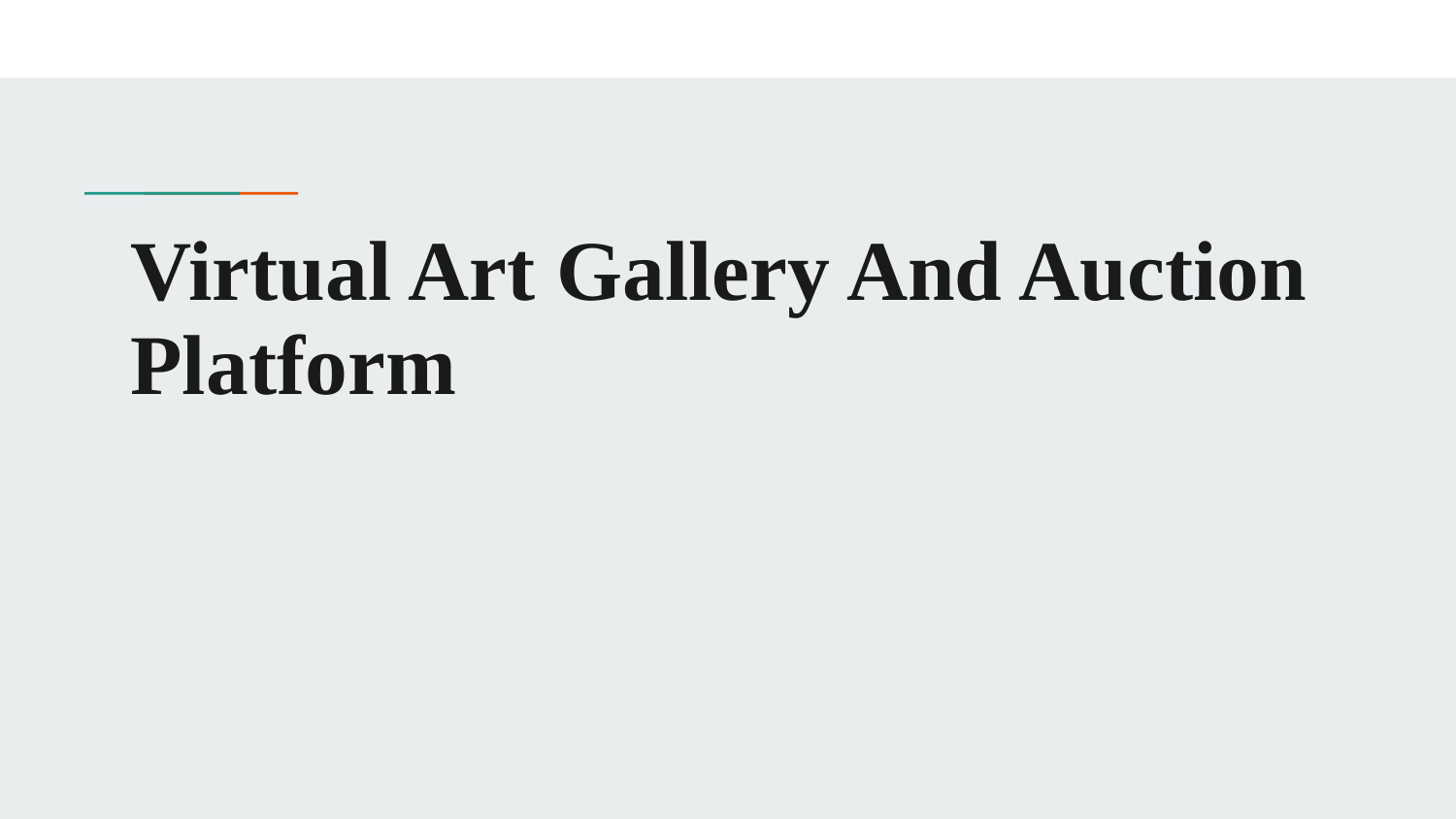

# Virtual Art Gallery And Auction Platform